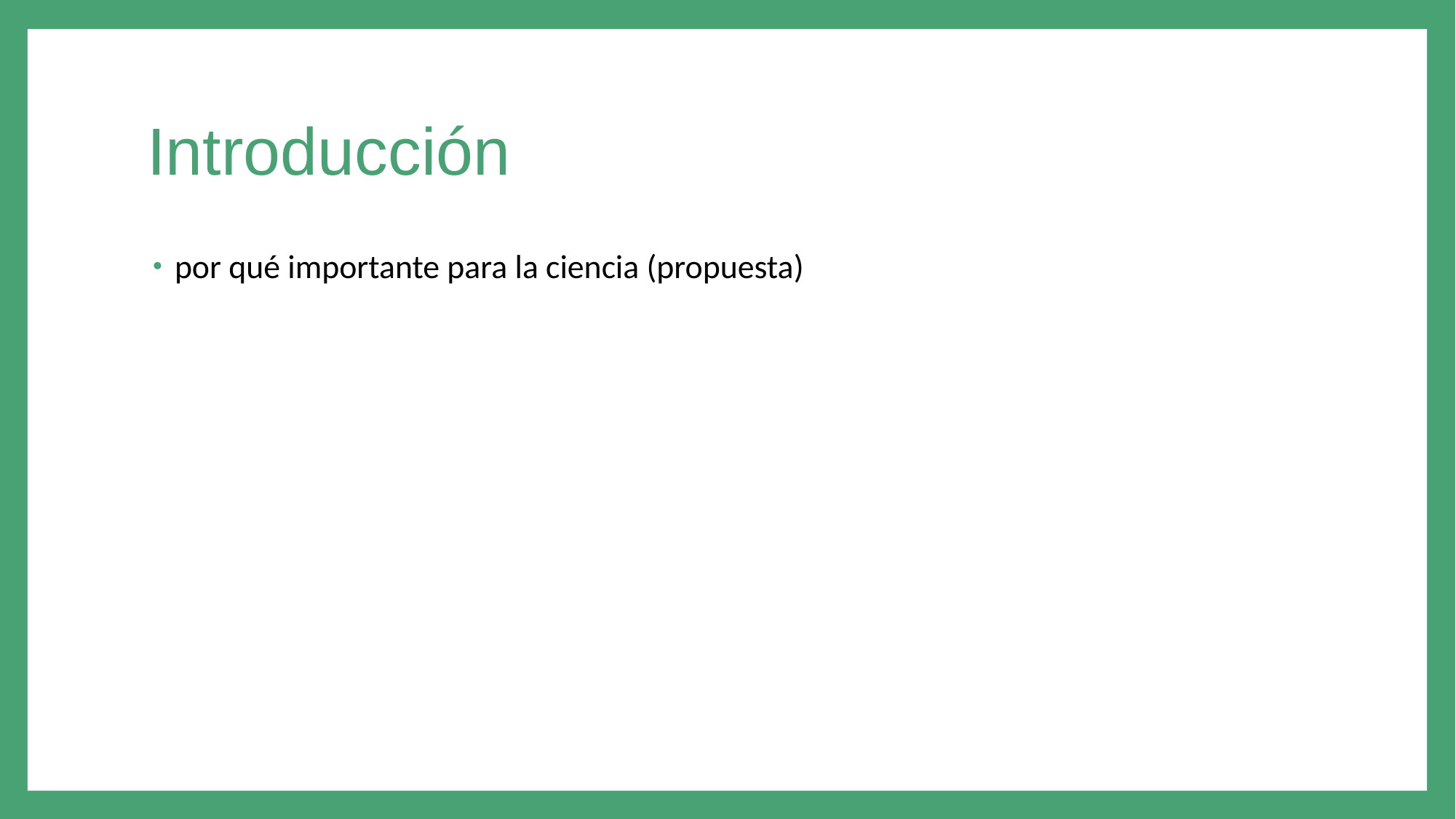

# Introducción
por qué importante para la ciencia (propuesta)